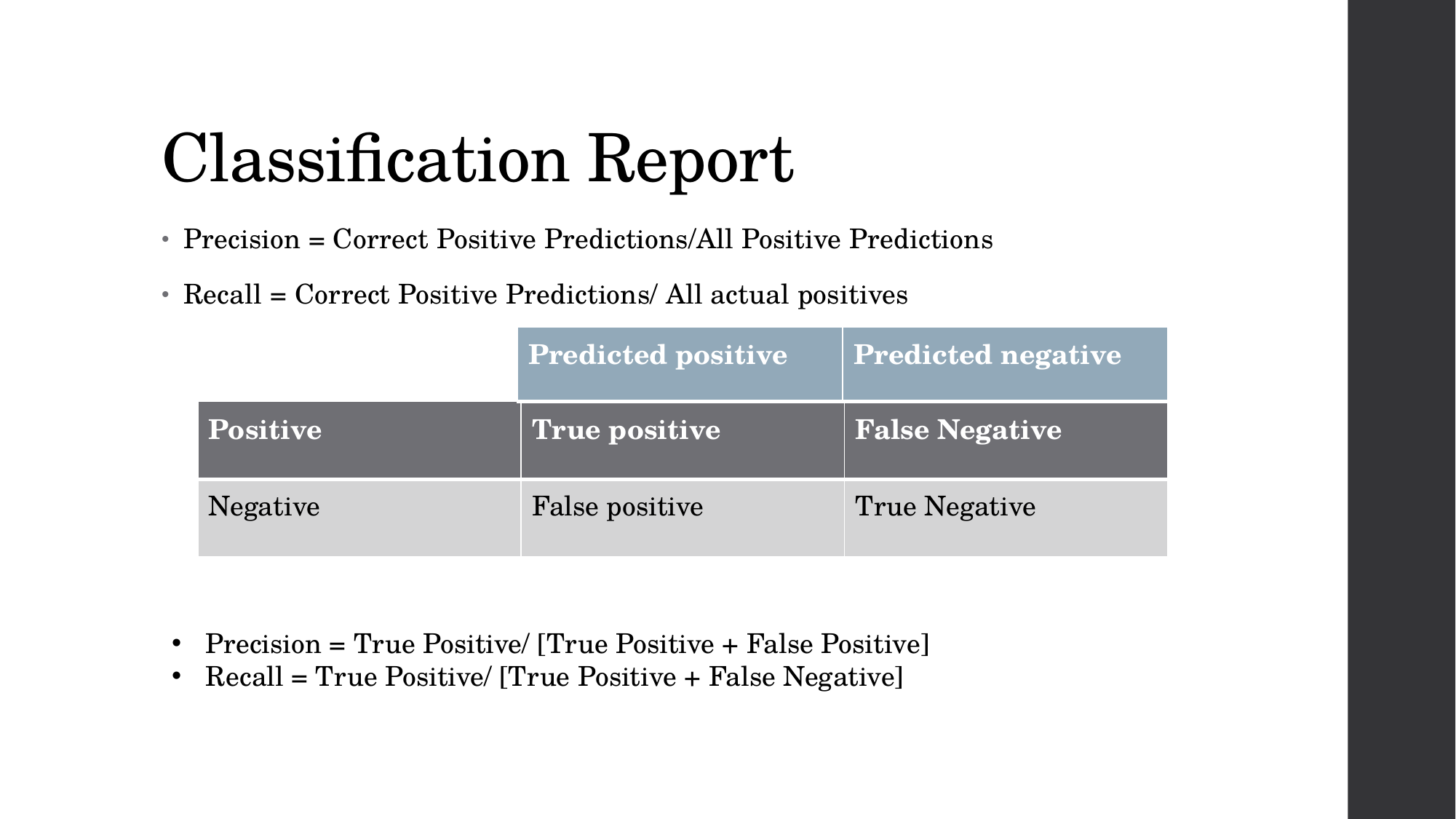

# Classification Report
Precision = Correct Positive Predictions/All Positive Predictions
Recall = Correct Positive Predictions/ All actual positives

| Predicted positive | Predicted negative |
| --- | --- |
| Positive | True positive | False Negative |
| --- | --- | --- |
| Negative | False positive | True Negative |
Precision = True Positive/ [True Positive + False Positive]
Recall = True Positive/ [True Positive + False Negative]